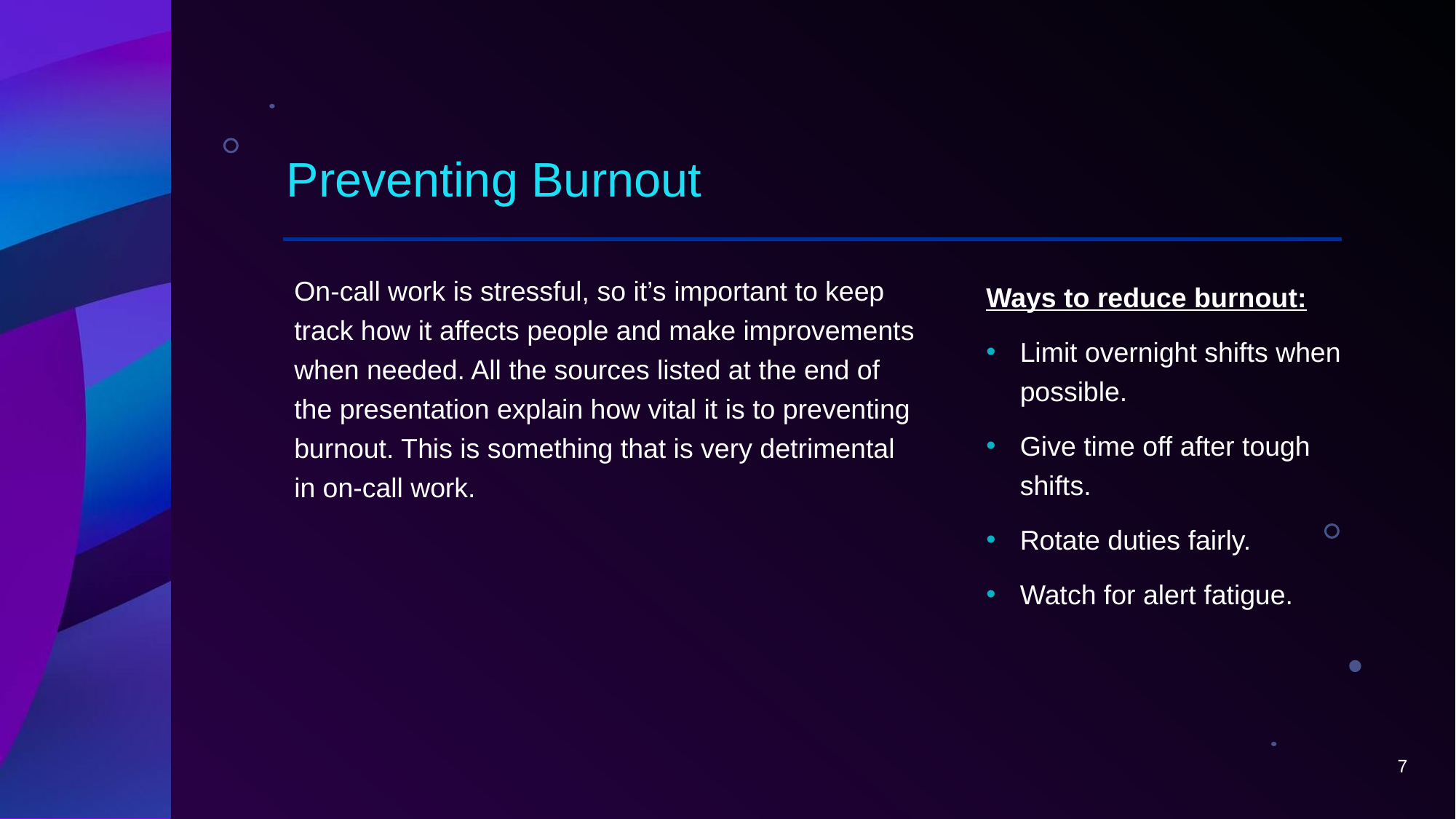

# Preventing Burnout
On-call work is stressful, so it’s important to keep track how it affects people and make improvements when needed. All the sources listed at the end of the presentation explain how vital it is to preventing burnout. This is something that is very detrimental in on-call work.
Ways to reduce burnout:
Limit overnight shifts when possible.
Give time off after tough shifts.
Rotate duties fairly.
Watch for alert fatigue.
7